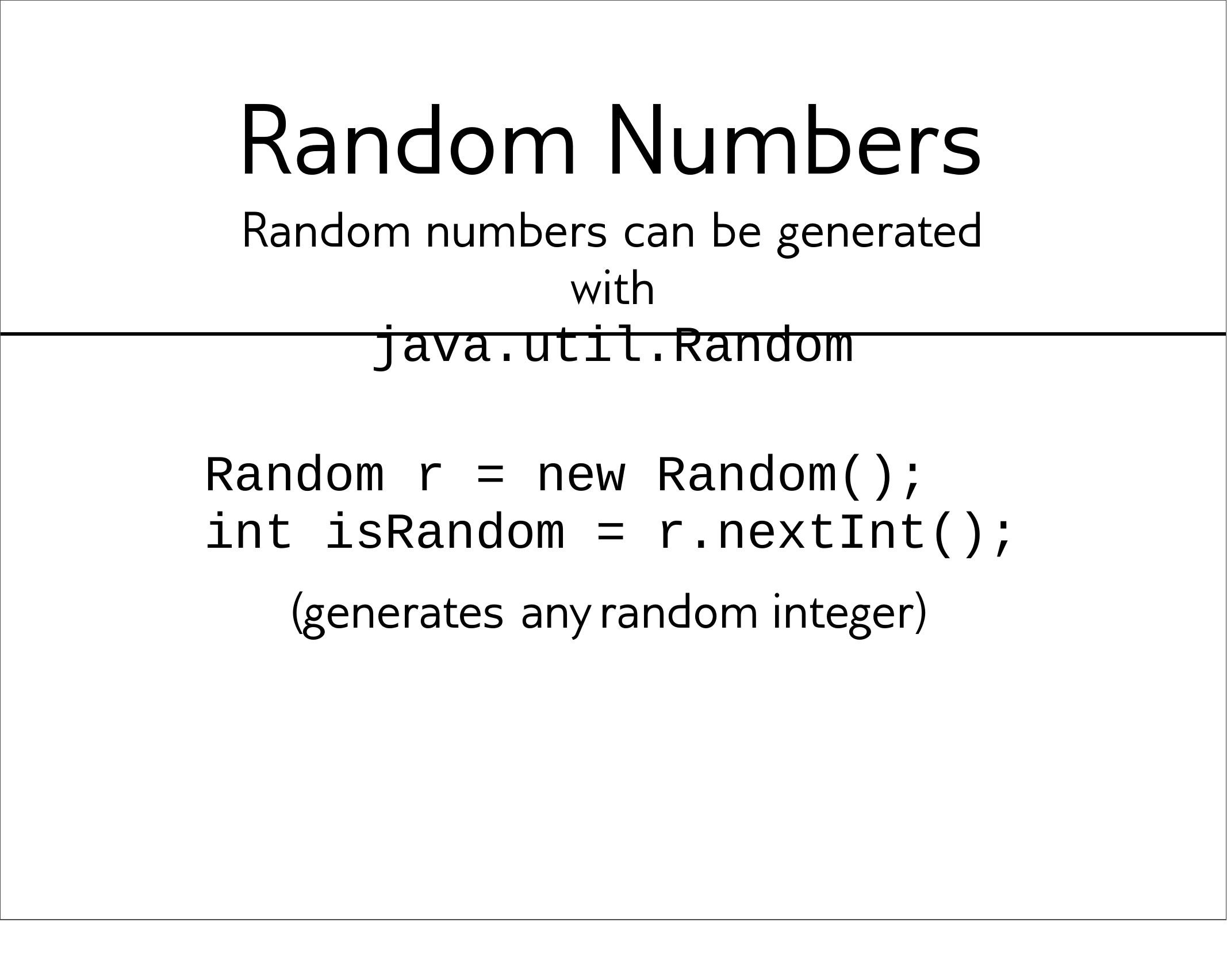

# Random	Numbers
Random	numbers can be generated with
java.util.Random

Random r = new Random();  int isRandom = r.nextInt();
(generates any	random	integer)